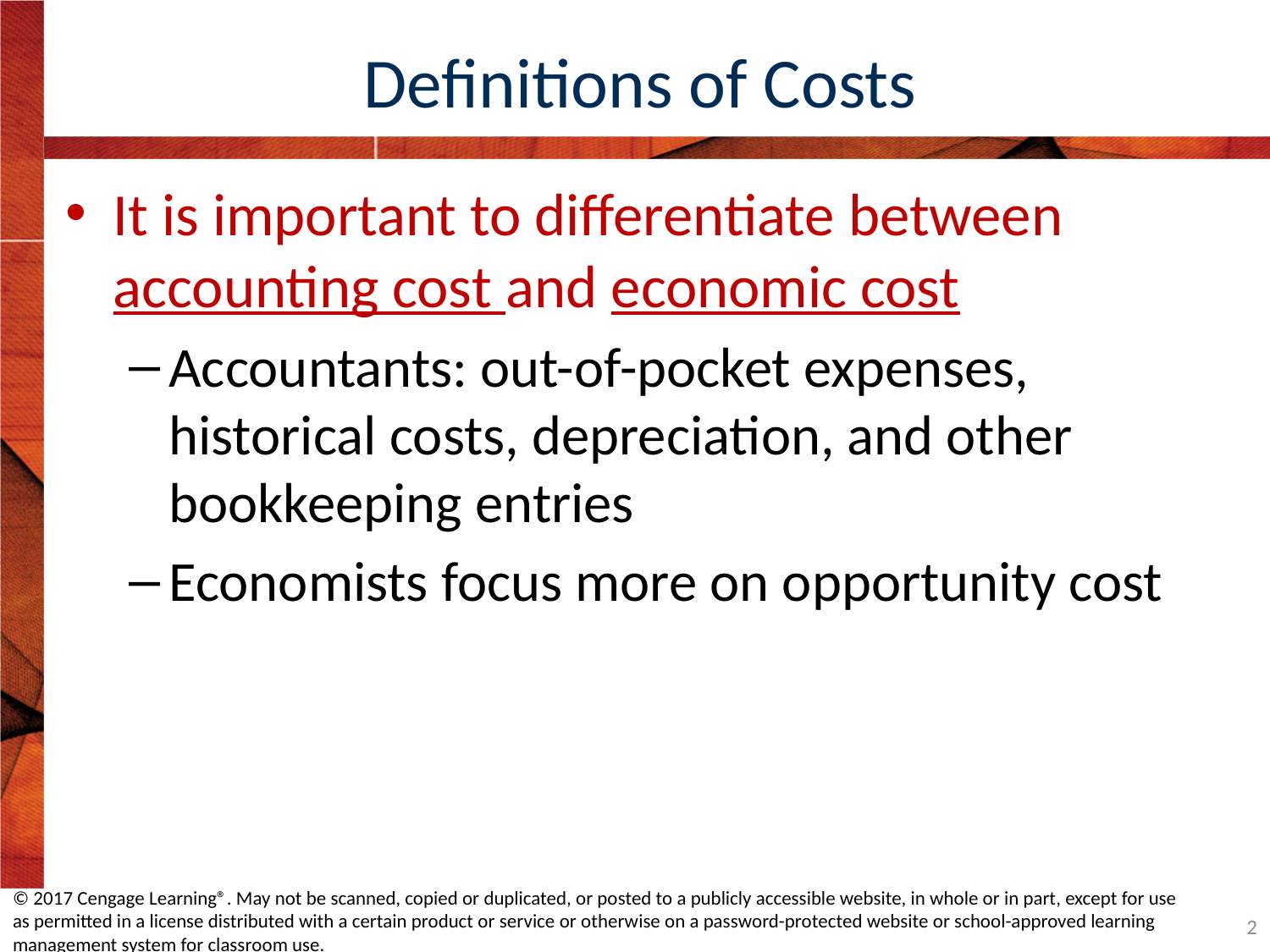

# Definitions of Costs
It is important to differentiate between accounting cost and economic cost
Accountants: out-of-pocket expenses, historical costs, depreciation, and other bookkeeping entries
Economists focus more on opportunity cost
© 2017 Cengage Learning®. May not be scanned, copied or duplicated, or posted to a publicly accessible website, in whole or in part, except for use as permitted in a license distributed with a certain product or service or otherwise on a password-protected website or school-approved learning management system for classroom use.
2